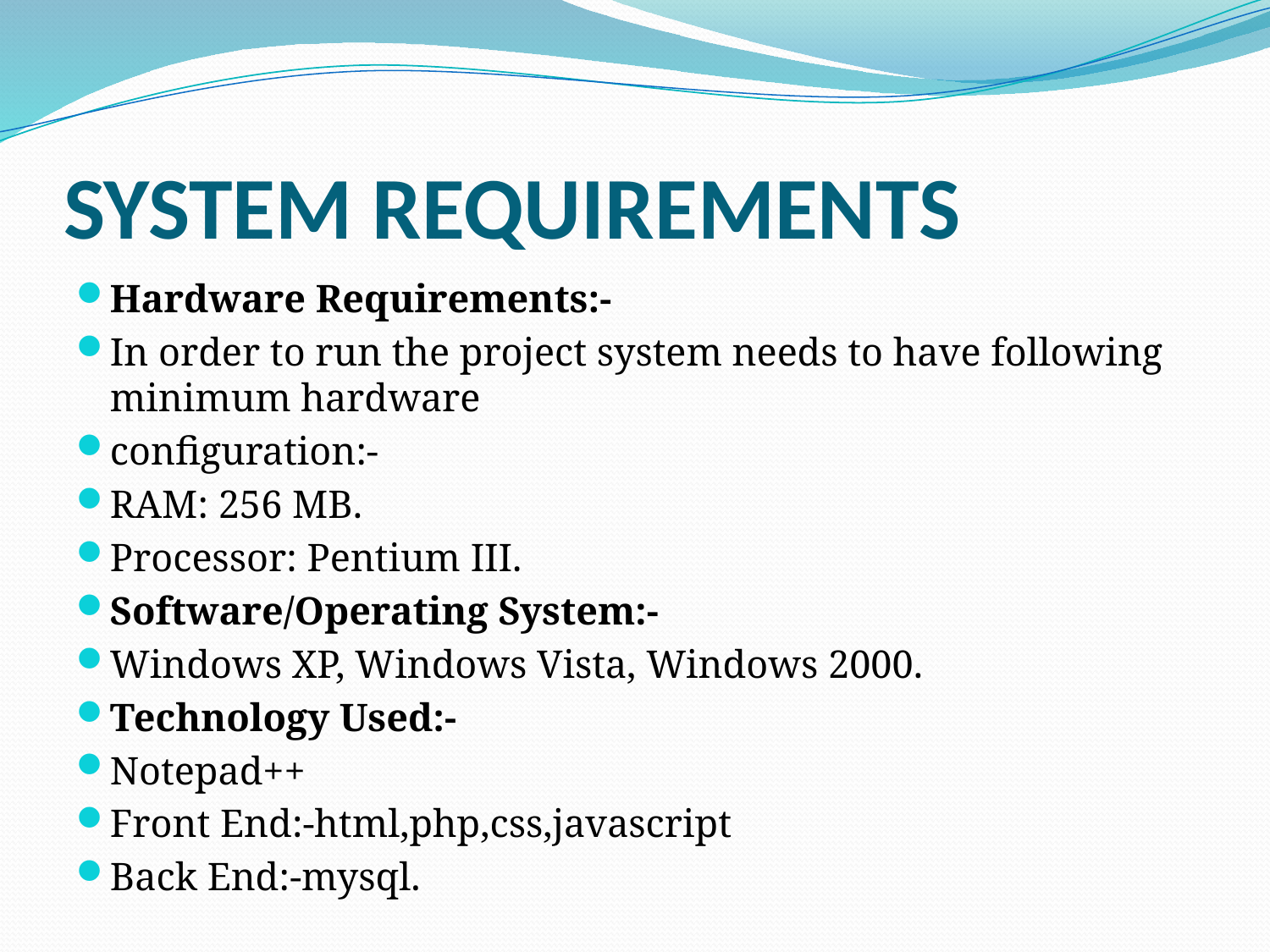

# SYSTEM REQUIREMENTS
Hardware Requirements:-
In order to run the project system needs to have following minimum hardware
configuration:-
RAM: 256 MB.
Processor: Pentium III.
Software/Operating System:-
Windows XP, Windows Vista, Windows 2000.
Technology Used:-
Notepad++
Front End:-html,php,css,javascript
Back End:-mysql.